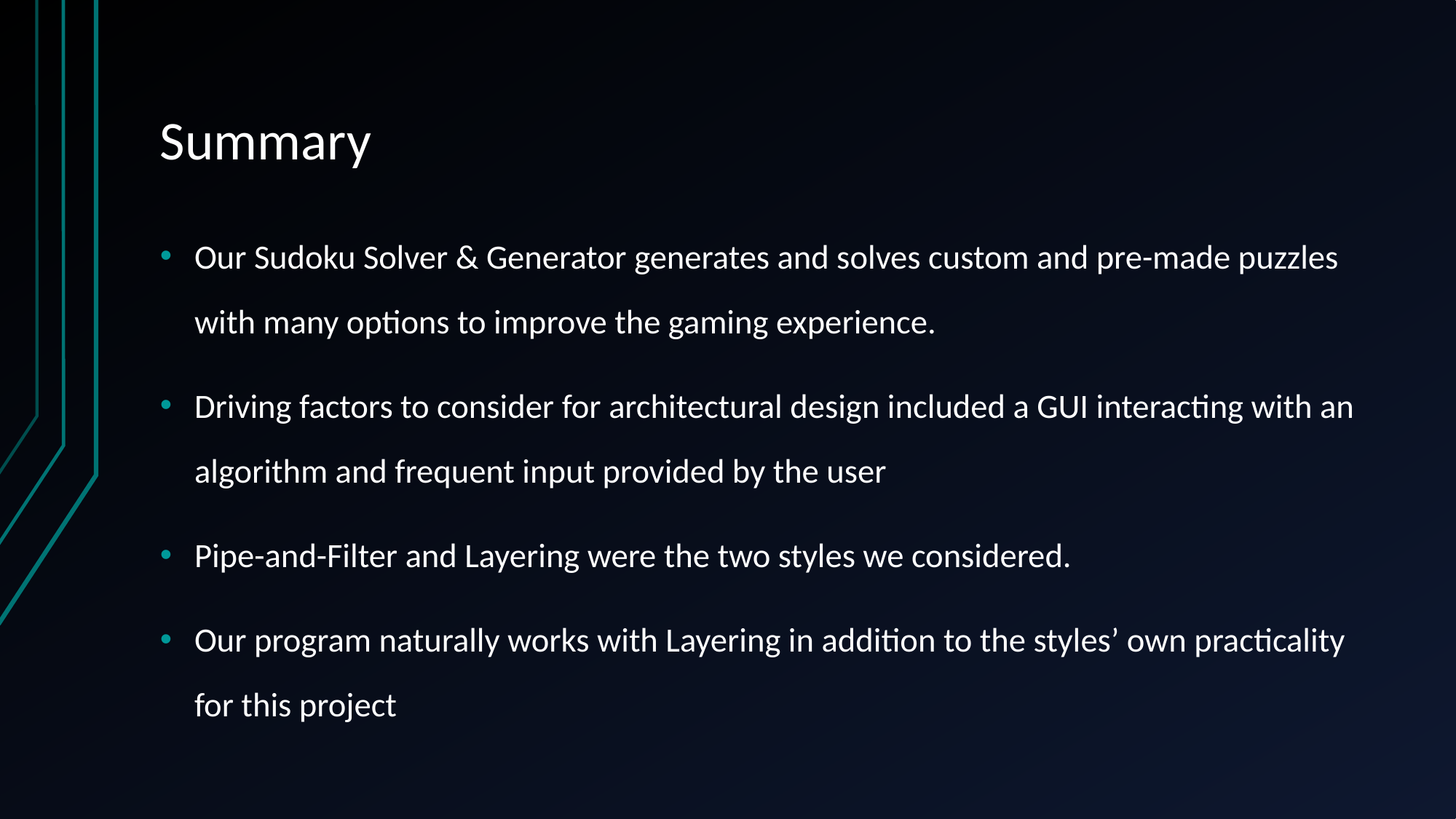

# Summary
Our Sudoku Solver & Generator generates and solves custom and pre-made puzzles with many options to improve the gaming experience.
Driving factors to consider for architectural design included a GUI interacting with an algorithm and frequent input provided by the user
Pipe-and-Filter and Layering were the two styles we considered.
Our program naturally works with Layering in addition to the styles’ own practicality for this project